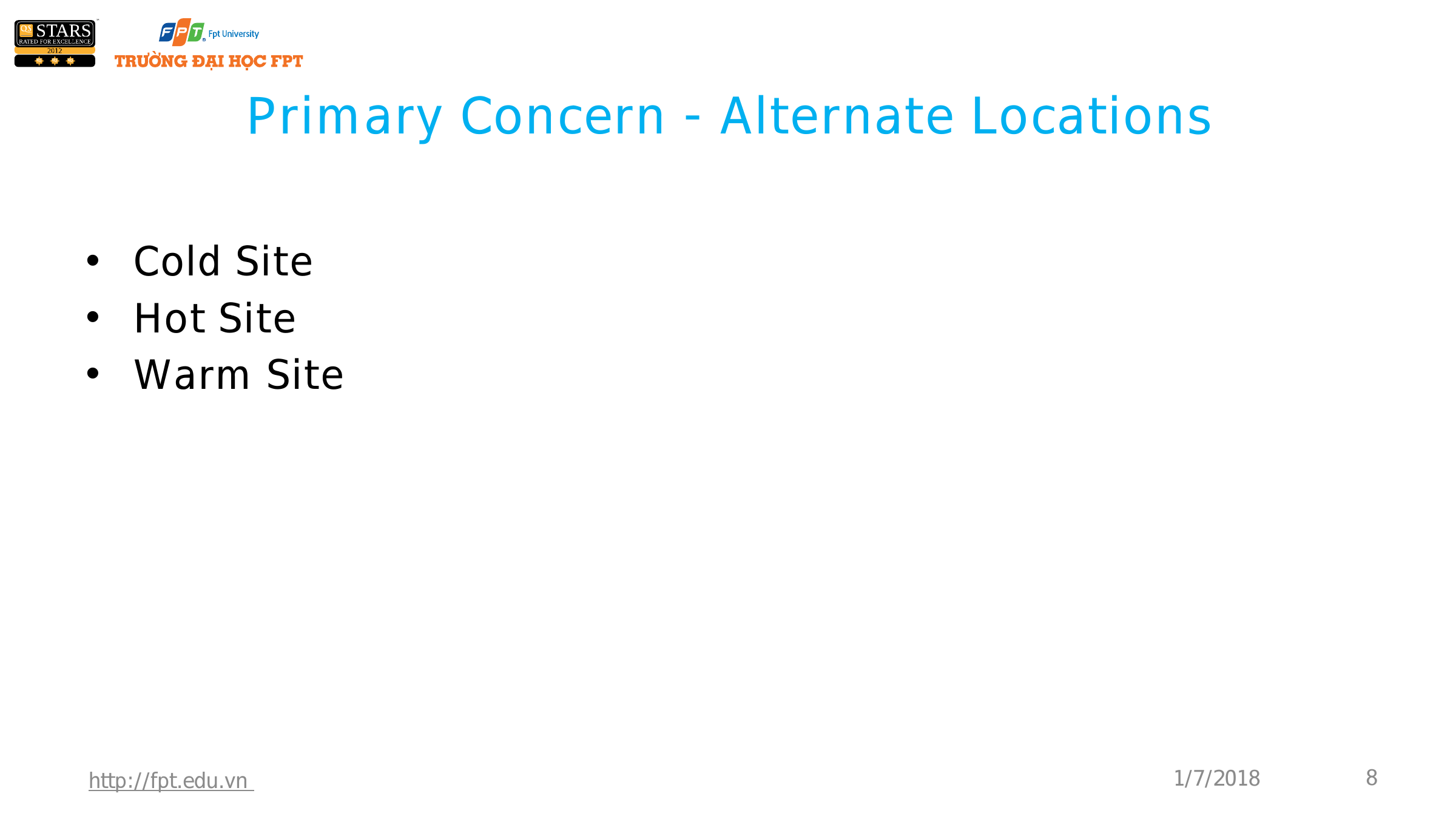

# Primary Concern - Alternate Locations
Cold Site
Hot Site
Warm Site
http://fpt.edu.vn
1/7/2018
8